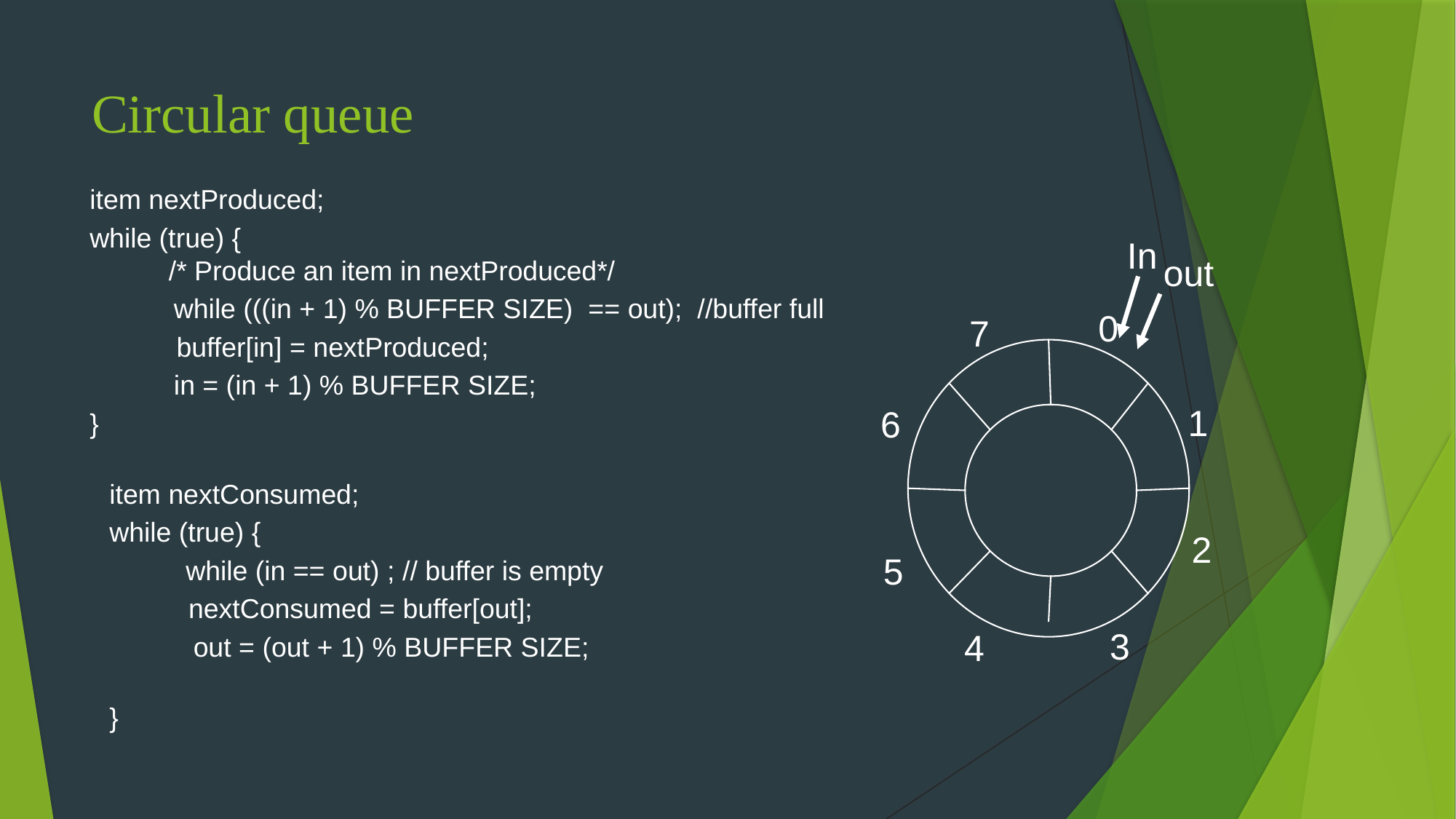

# Circular queue
item nextProduced;
while (true) {
     /* Produce an item in nextProduced*/
           while (((in + 1) % BUFFER SIZE)  == out);  //buffer full
	      buffer[in] = nextProduced;
           in = (in + 1) % BUFFER SIZE;
}

In
out
0
7

1
6

item nextConsumed;
while (true) {
          while (in == out) ; // buffer is empty
	     nextConsumed = buffer[out];
           out = (out + 1) % BUFFER SIZE;
}
2
5
3
4